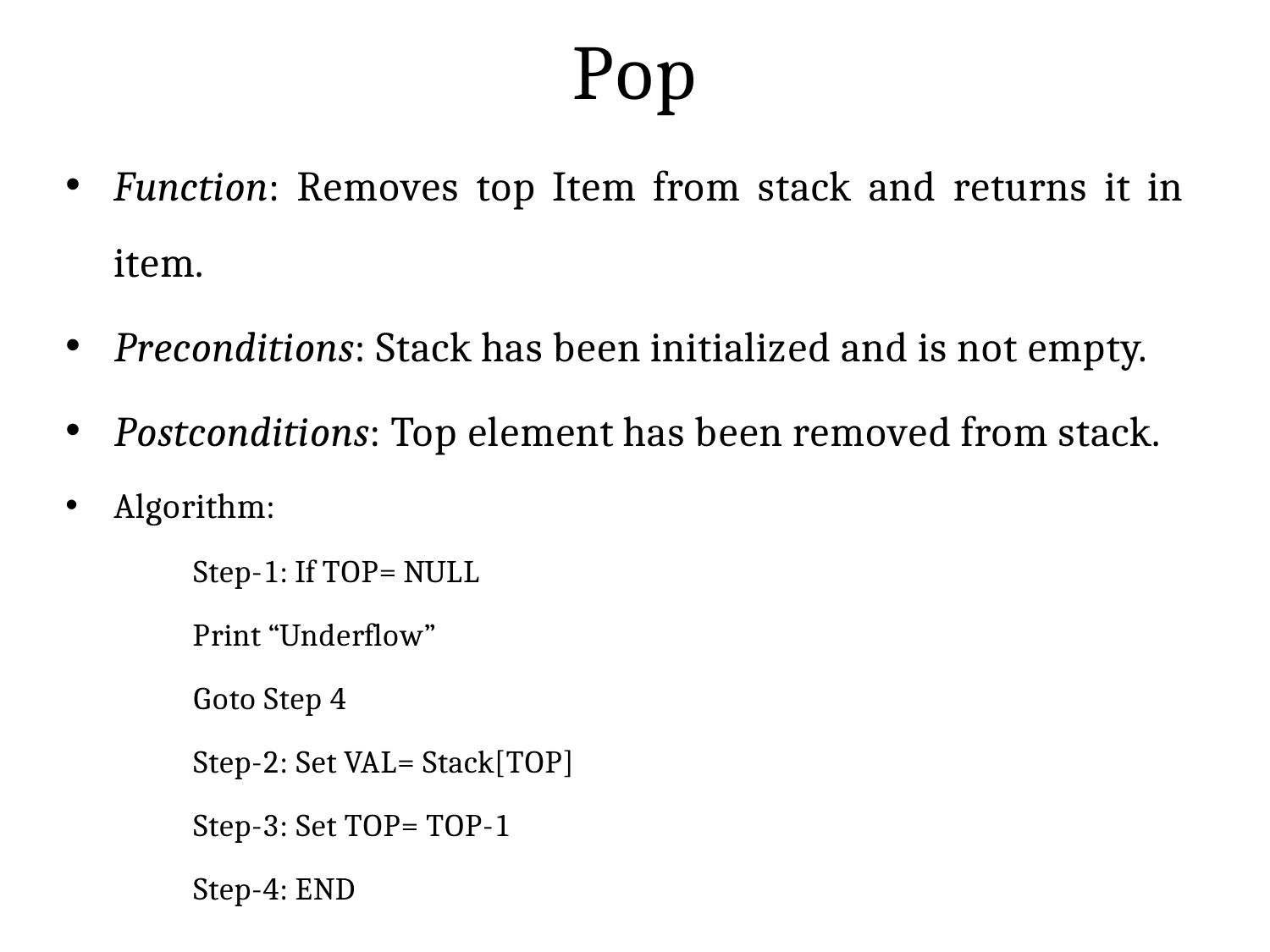

# Pop
Function: Removes top Item from stack and returns it in item.
Preconditions: Stack has been initialized and is not empty.
Postconditions: Top element has been removed from stack.
Algorithm:
Step-1: If TOP= NULL
Print “Underflow”
Goto Step 4
Step-2: Set VAL= Stack[TOP]
Step-3: Set TOP= TOP-1
Step-4: END